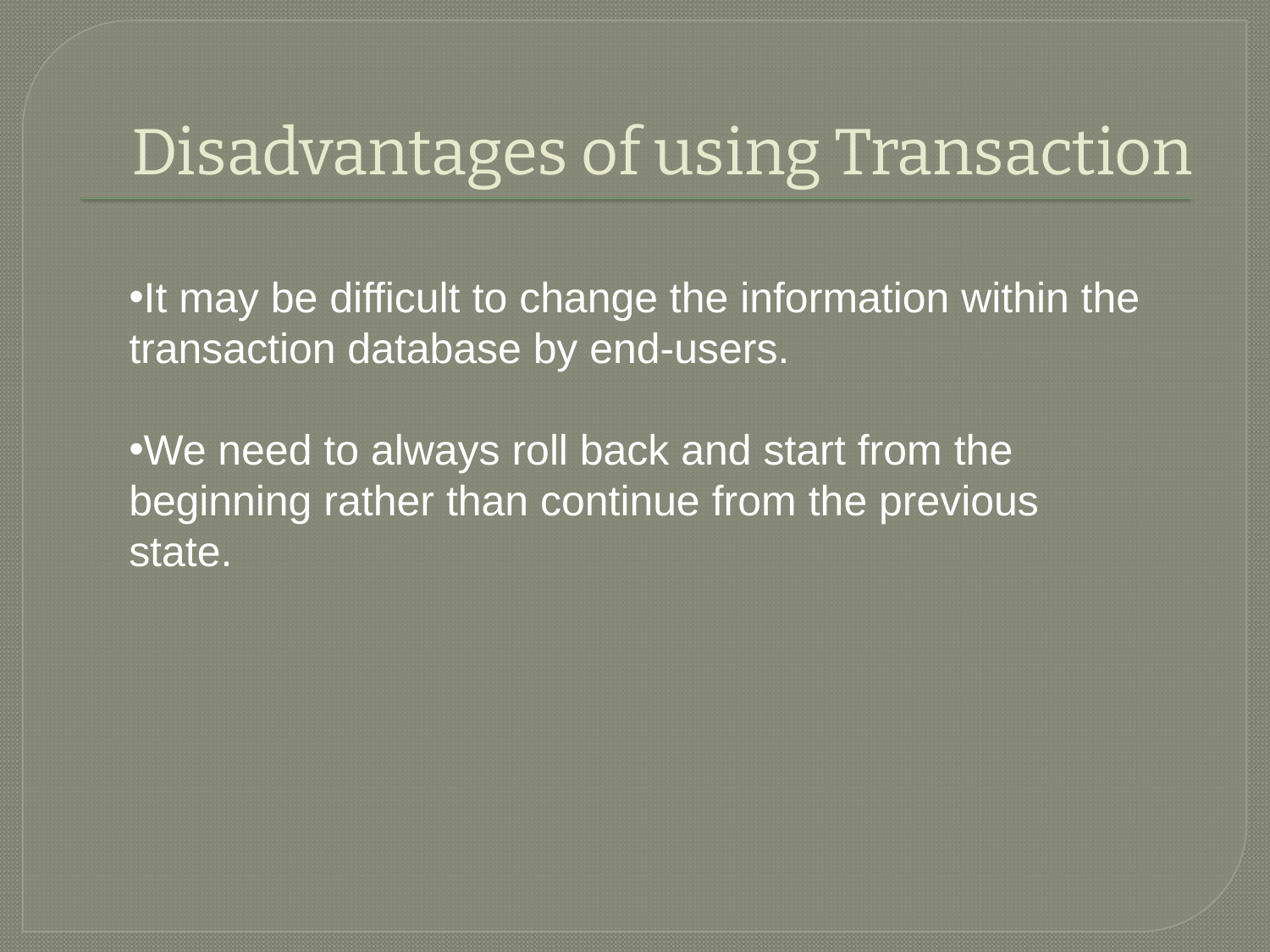

# Disadvantages of using Transaction
It may be difficult to change the information within the transaction database by end-users.

We need to always roll back and start from the beginning rather than continue from the previous state.